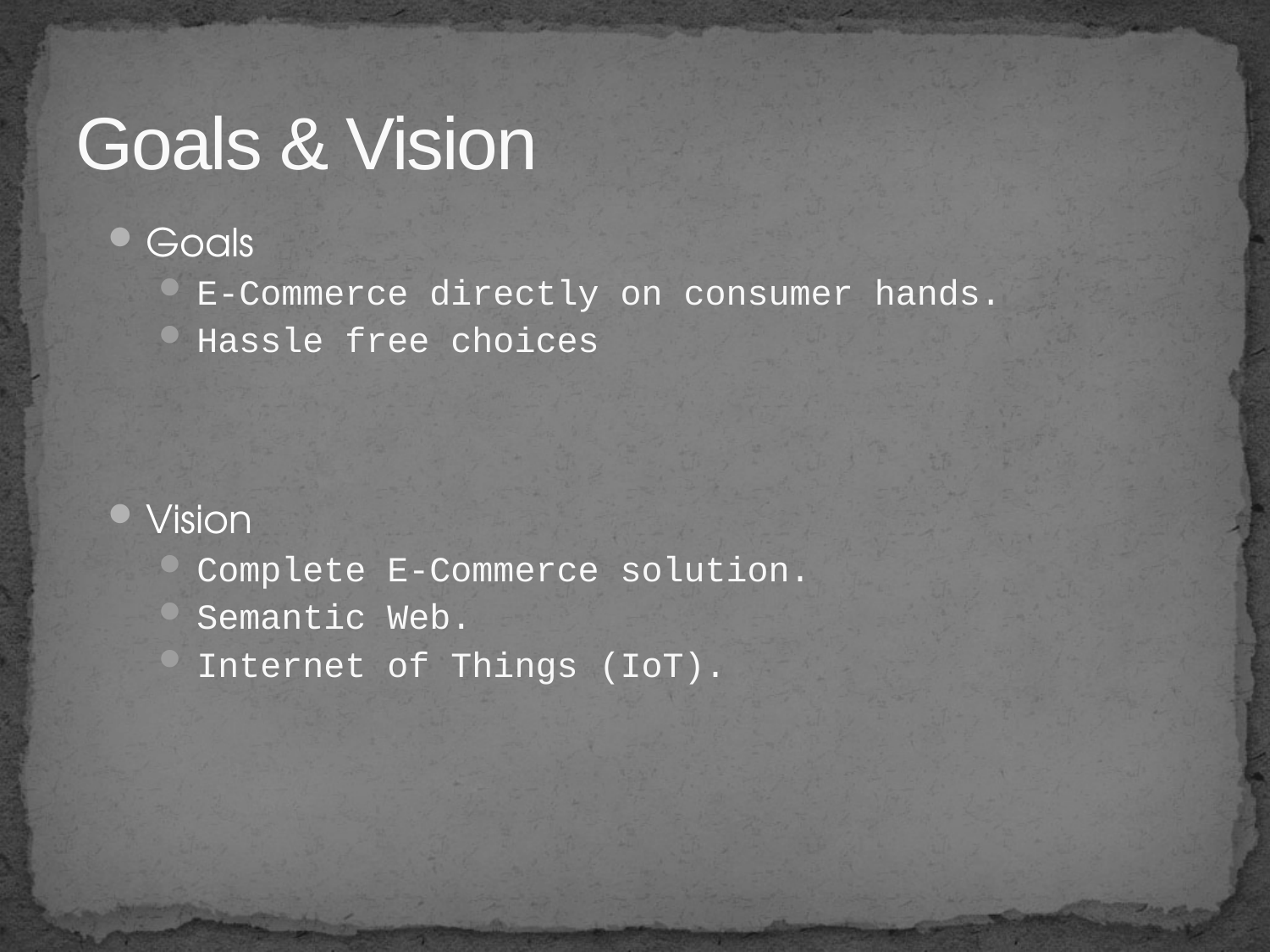

# Goals & Vision
Goals
E-Commerce directly on consumer hands.
Hassle free choices

Vision
Complete E-Commerce solution.
Semantic Web.
Internet of Things (IoT).